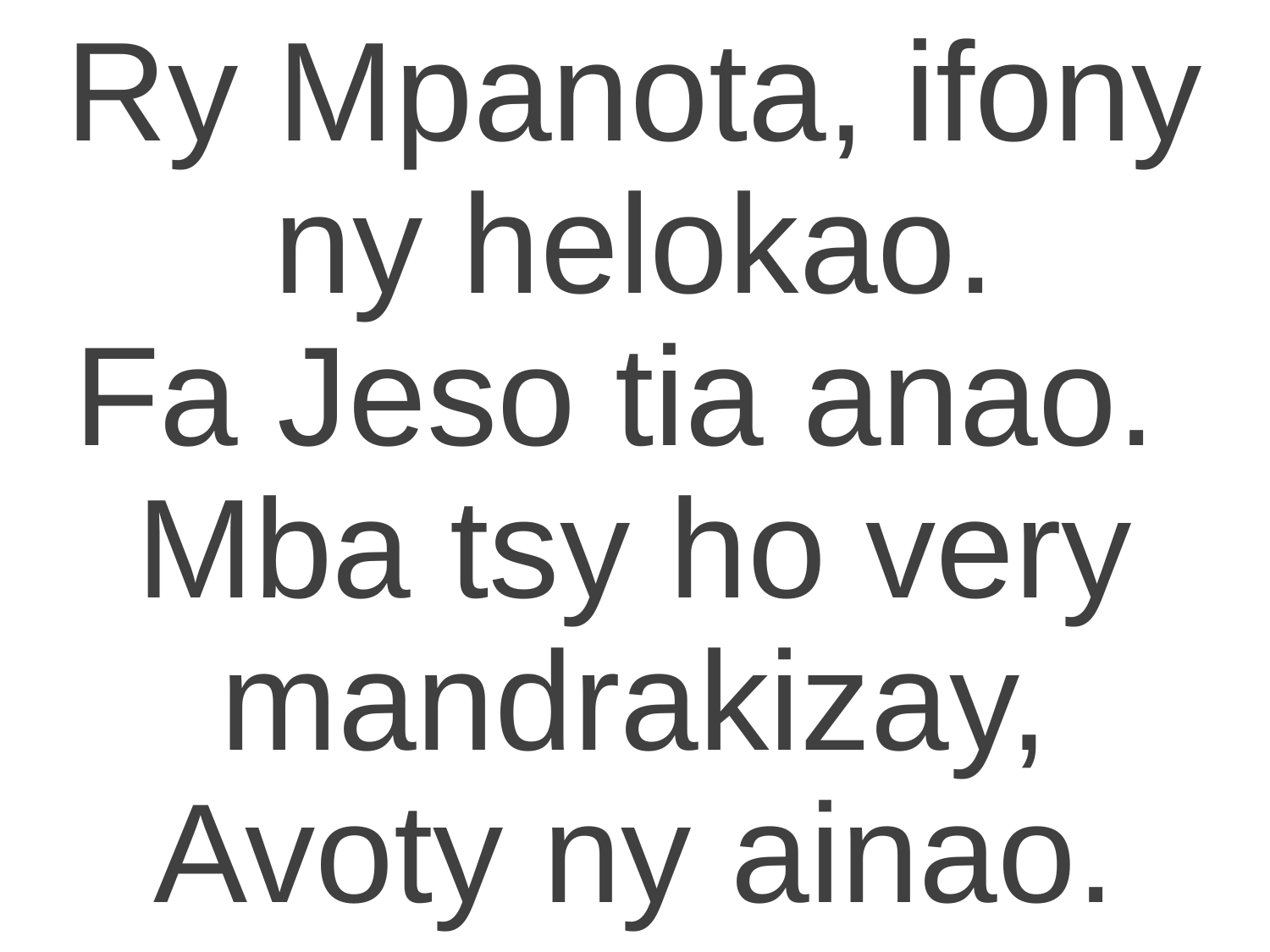

Ry Mpanota, ifony ny helokao.
Fa Jeso tia anao.
Mba tsy ho very mandrakizay,
Avoty ny ainao.